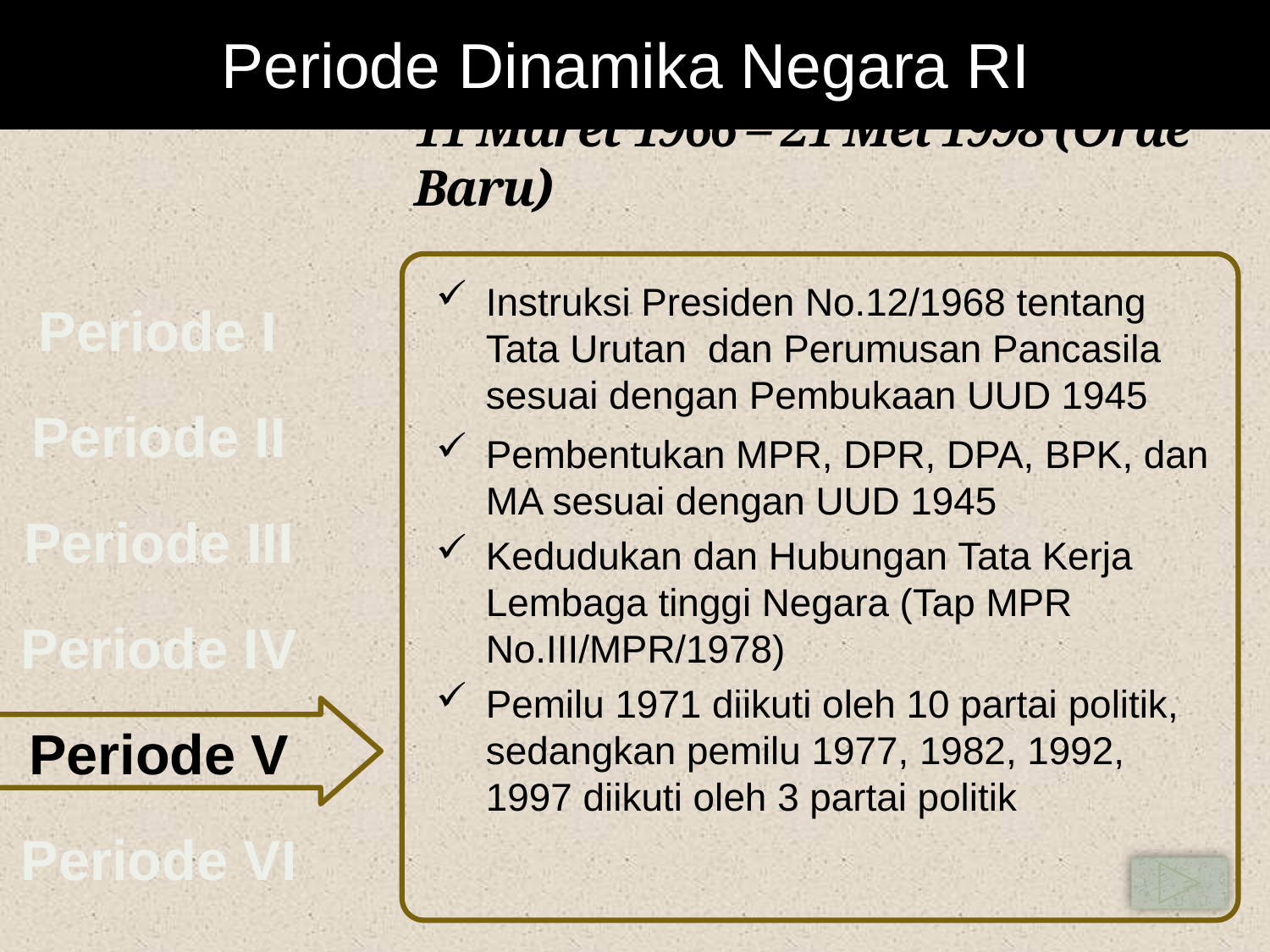

Periode Dinamika Negara RI

# 11 Maret 1966 – 21 Mei 1998 (Orde Baru)

Periode I

Instruksi Presiden No.12/1968 tentang Tata Urutan  dan Perumusan Pancasila sesuai dengan Pembukaan UUD 1945

Periode II
Pembentukan MPR, DPR, DPA, BPK, dan MA sesuai dengan UUD 1945

Periode III

Kedudukan dan Hubungan Tata Kerja Lembaga tinggi Negara (Tap MPR No.III/MPR/1978)

Periode IV

Periode V
Pemilu 1971 diikuti oleh 10 partai politik, sedangkan pemilu 1977, 1982, 1992, 1997 diikuti oleh 3 partai politik

Periode VI